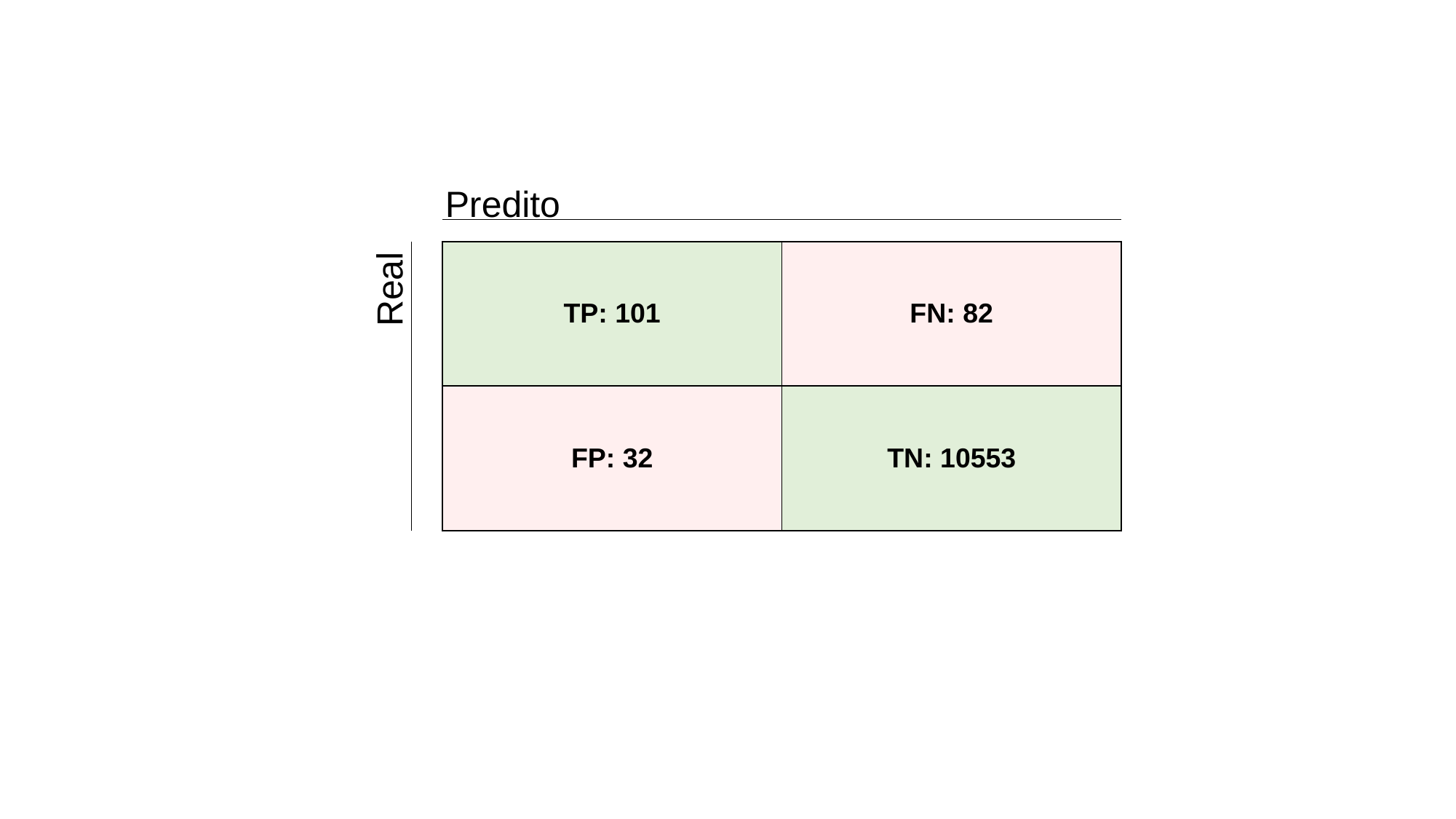

Predito
Real
| TP: 101 | FN: 82 |
| --- | --- |
| FP: 32 | TN: 10553 |